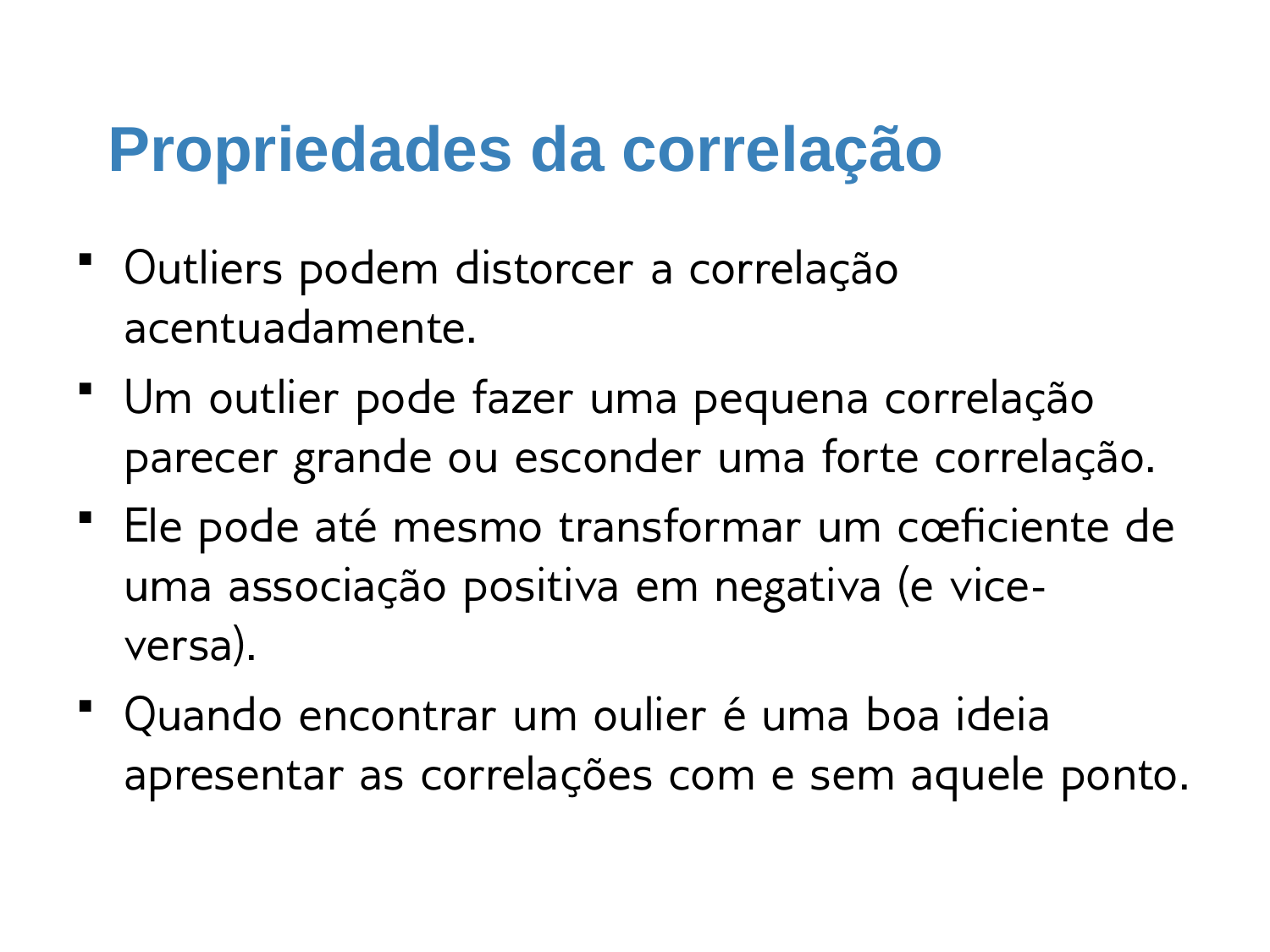

# Propriedades da correlação
Outliers podem distorcer a correlação acentuadamente.
Um outlier pode fazer uma pequena correlação parecer grande ou esconder uma forte correlação.
Ele pode até mesmo transformar um coeficiente de uma associação positiva em negativa (e vice- versa).
Quando encontrar um oulier é uma boa ideia apresentar as correlações com e sem aquele ponto.